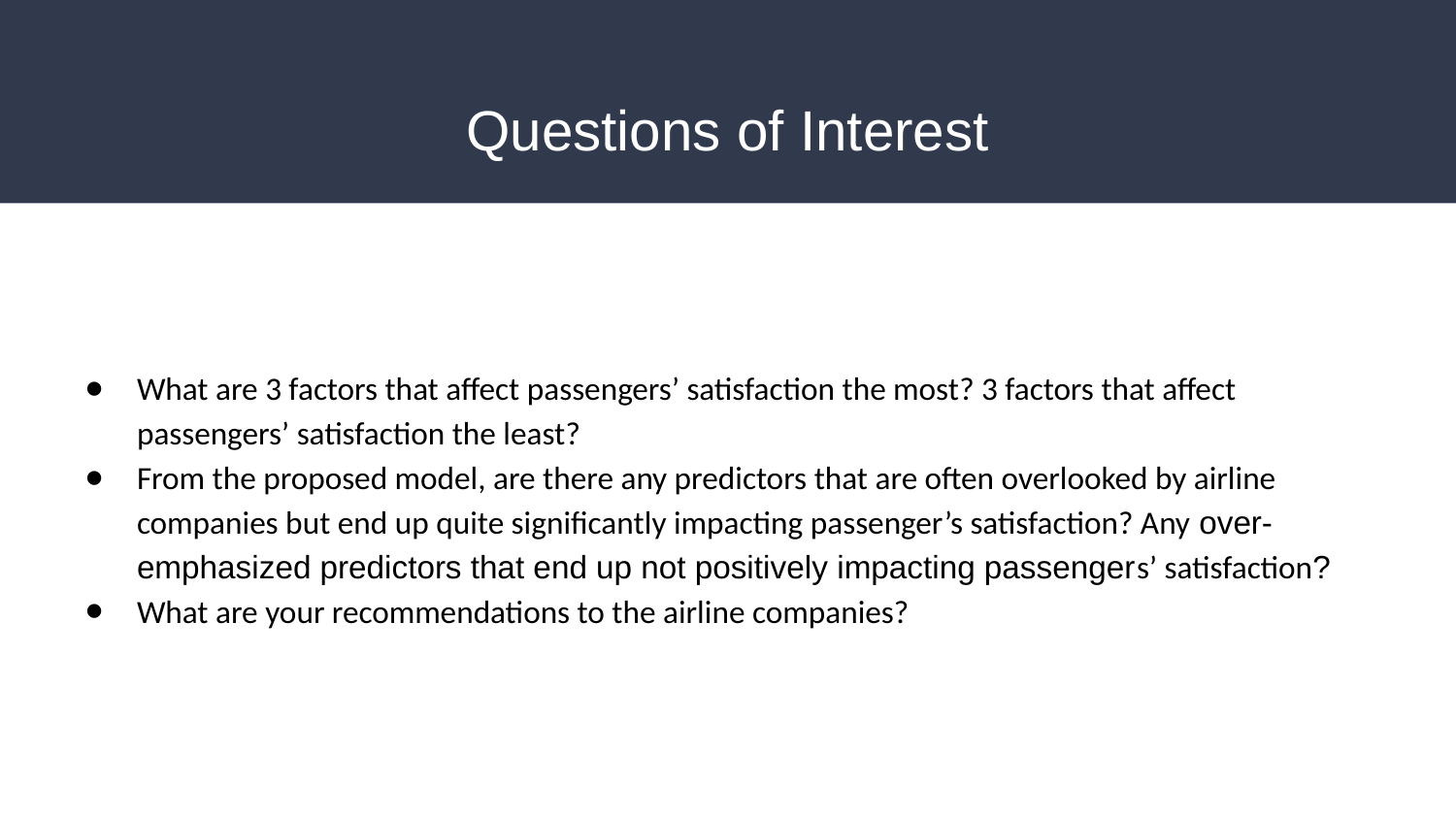

# Questions of Interest

What are 3 factors that affect passengers’ satisfaction the most? 3 factors that affect passengers’ satisfaction the least?
From the proposed model, are there any predictors that are often overlooked by airline companies but end up quite significantly impacting passenger’s satisfaction? Any over-emphasized predictors that end up not positively impacting passengers’ satisfaction?
What are your recommendations to the airline companies?